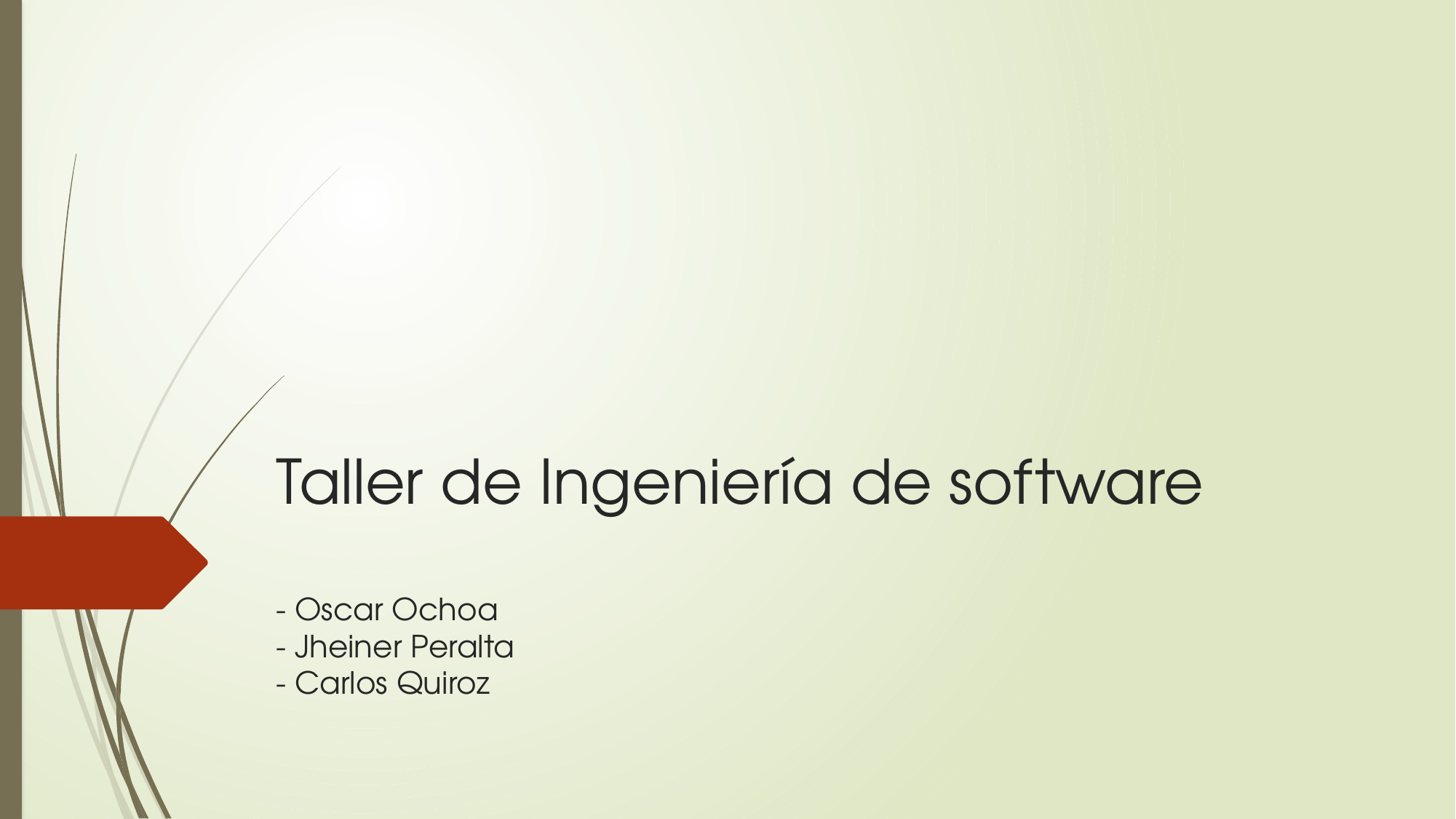

# Taller de Ingeniería de software - Oscar Ochoa - Jheiner Peralta - Carlos Quiroz